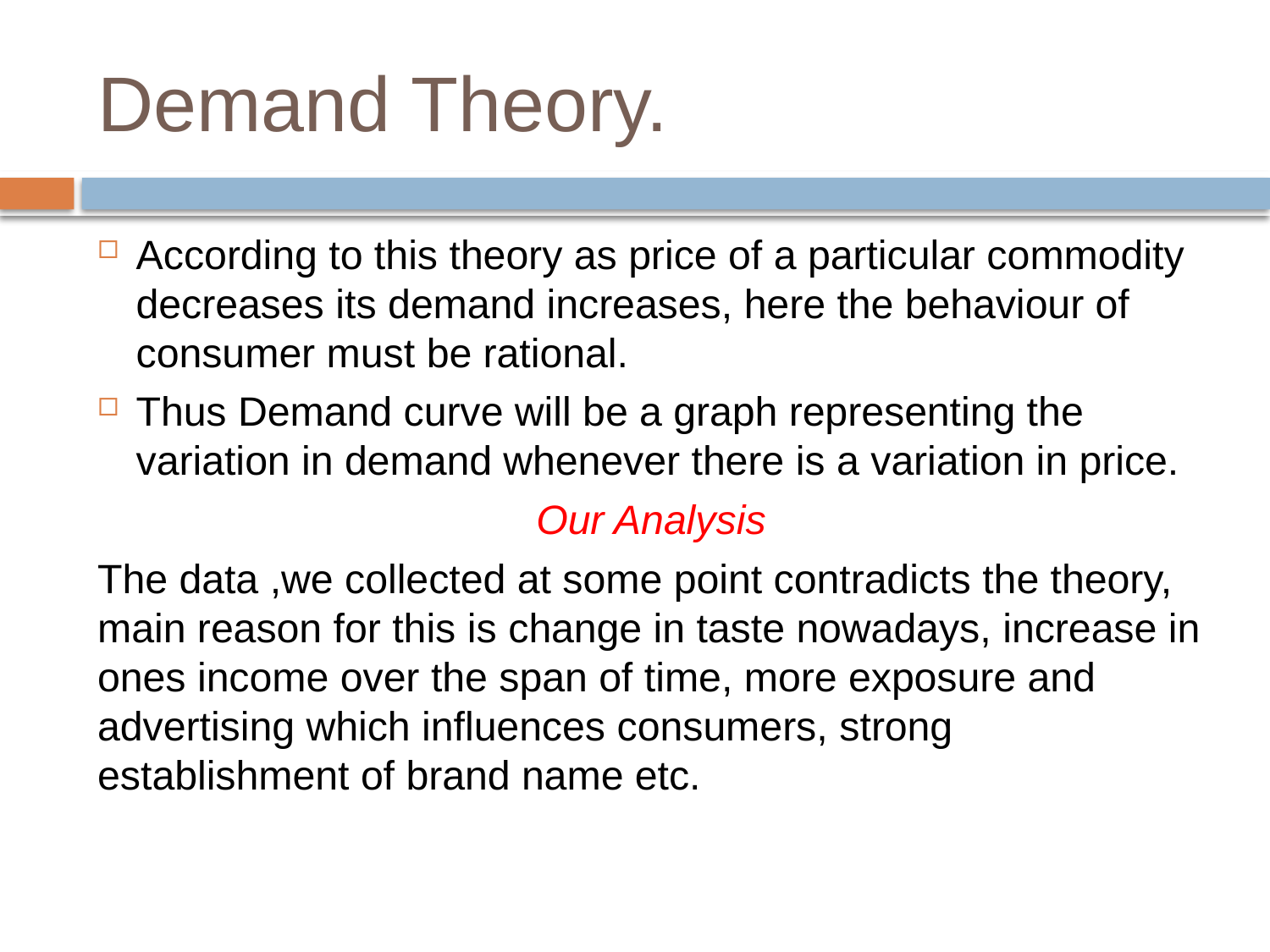

# Demand Theory.
According to this theory as price of a particular commodity decreases its demand increases, here the behaviour of consumer must be rational.
Thus Demand curve will be a graph representing the variation in demand whenever there is a variation in price.
Our Analysis
The data ,we collected at some point contradicts the theory, main reason for this is change in taste nowadays, increase in ones income over the span of time, more exposure and advertising which influences consumers, strong establishment of brand name etc.